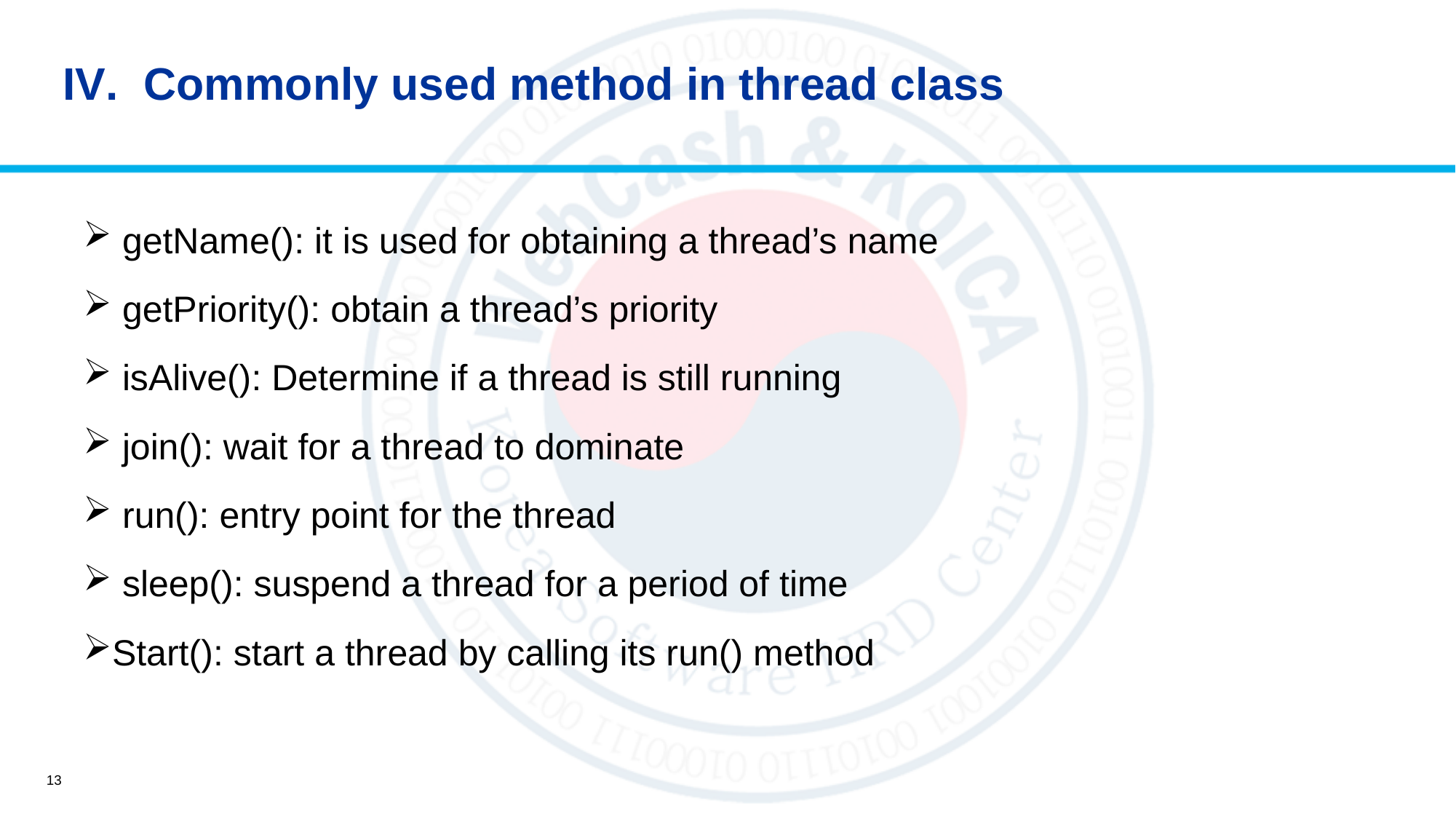

# IV.  Commonly used method in thread class
 getName(): it is used for obtaining a thread’s name
 getPriority(): obtain a thread’s priority
 isAlive(): Determine if a thread is still running
 join(): wait for a thread to dominate
 run(): entry point for the thread
 sleep(): suspend a thread for a period of time
Start(): start a thread by calling its run() method
13